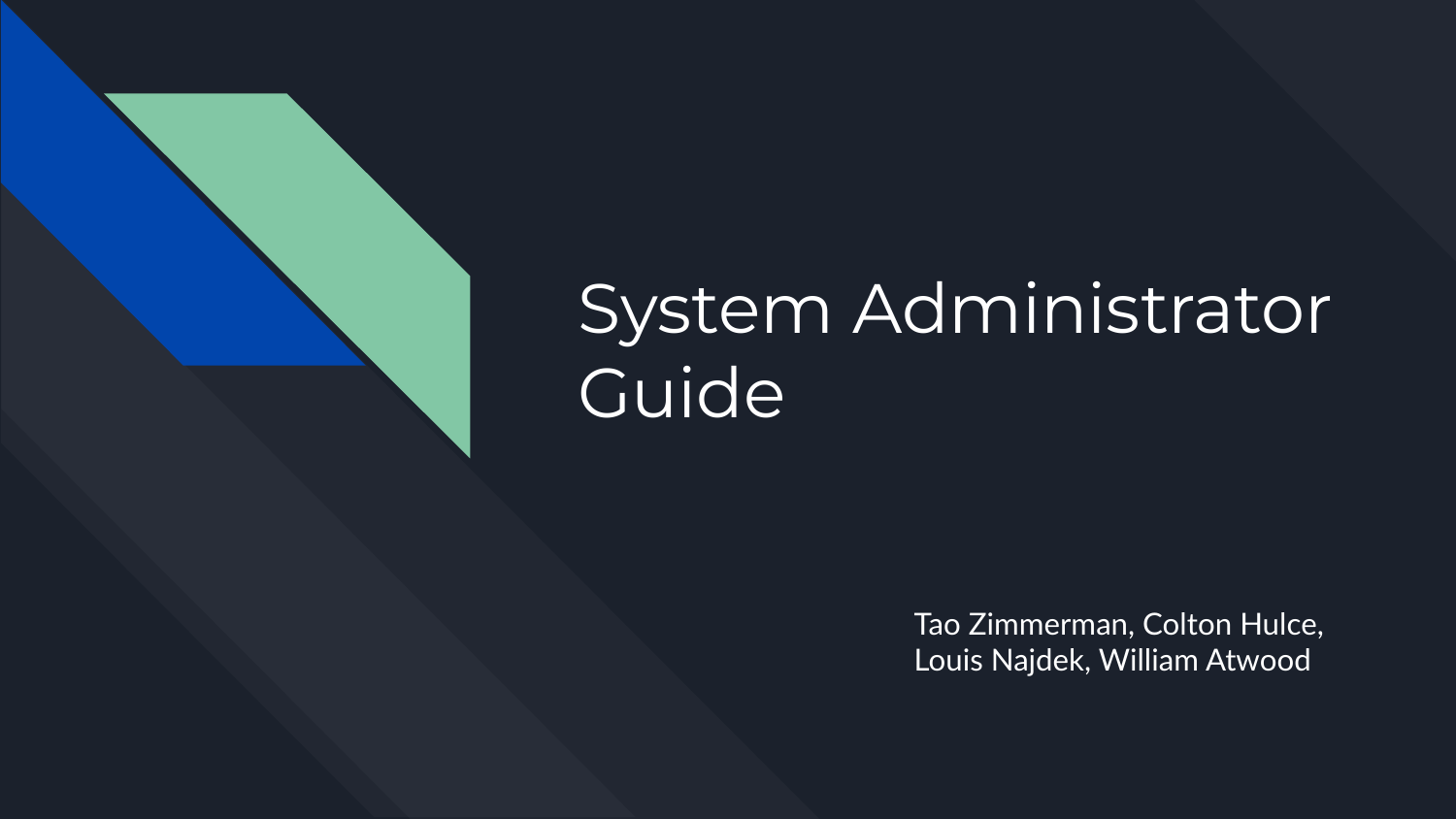

# System Administrator Guide
Tao Zimmerman, Colton Hulce, Louis Najdek, William Atwood